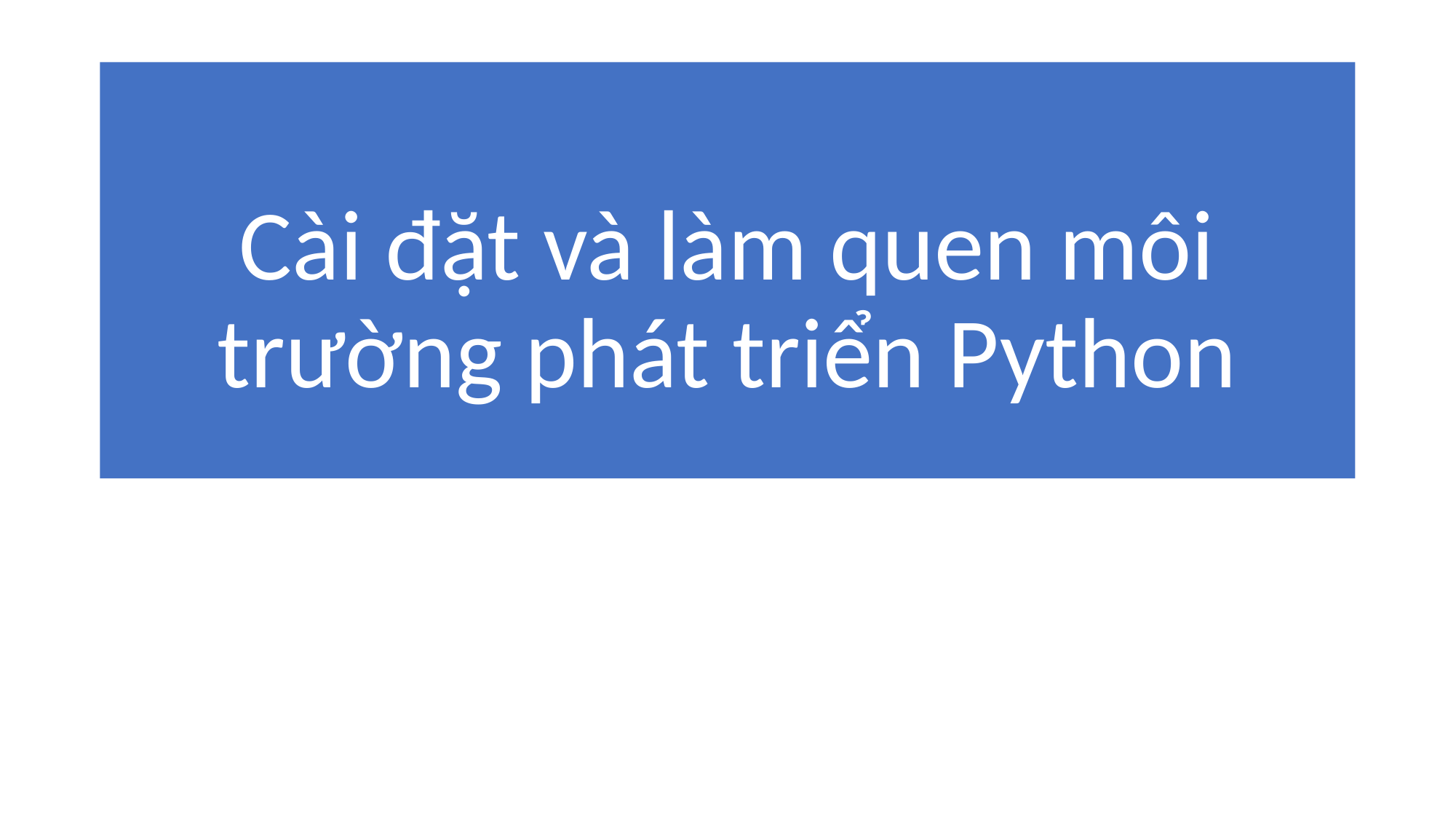

# Cài đặt và làm quen môi trường phát triển Python